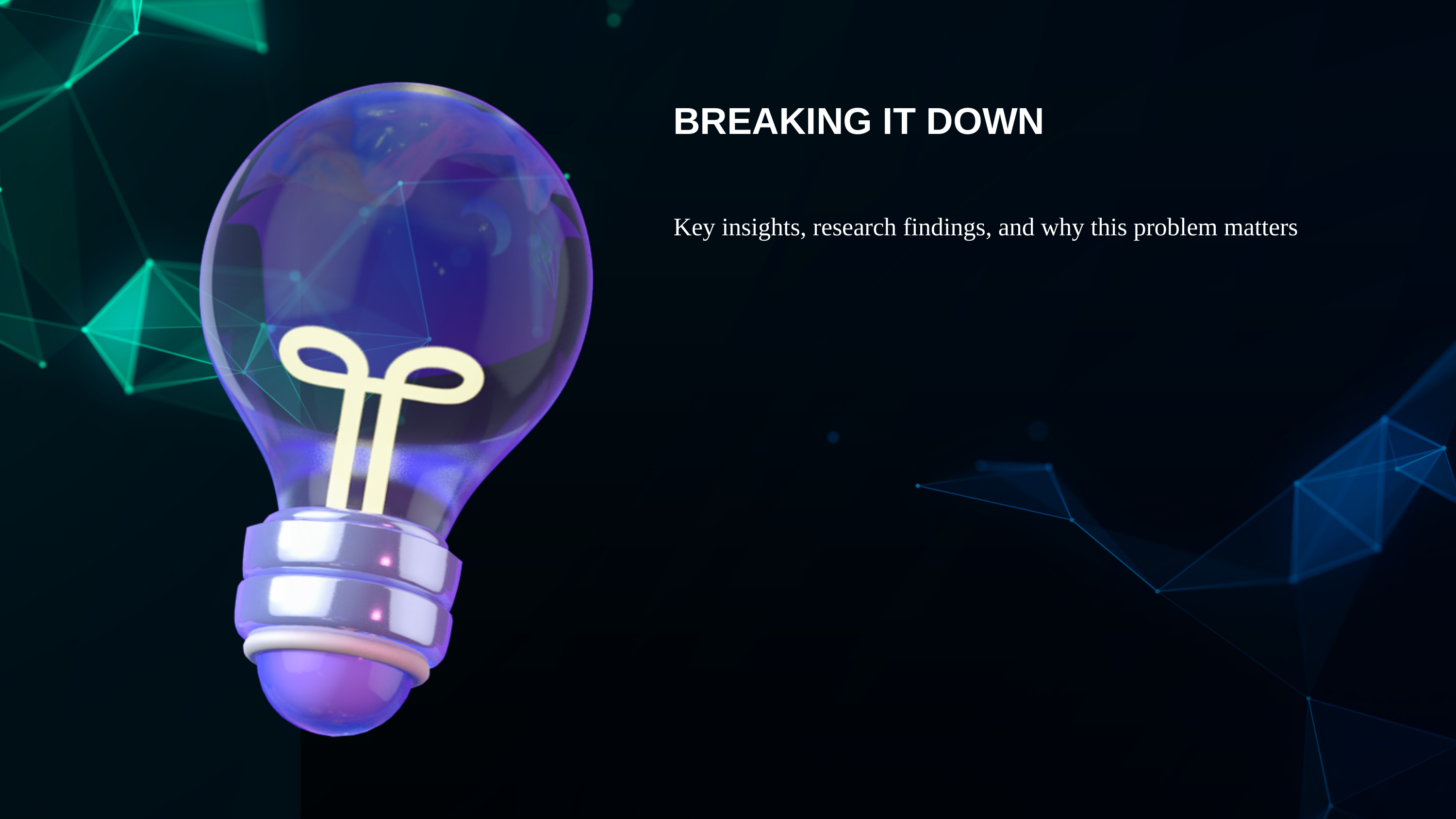

BREAKING IT DOWN
Key insights, research findings, and why this problem matters